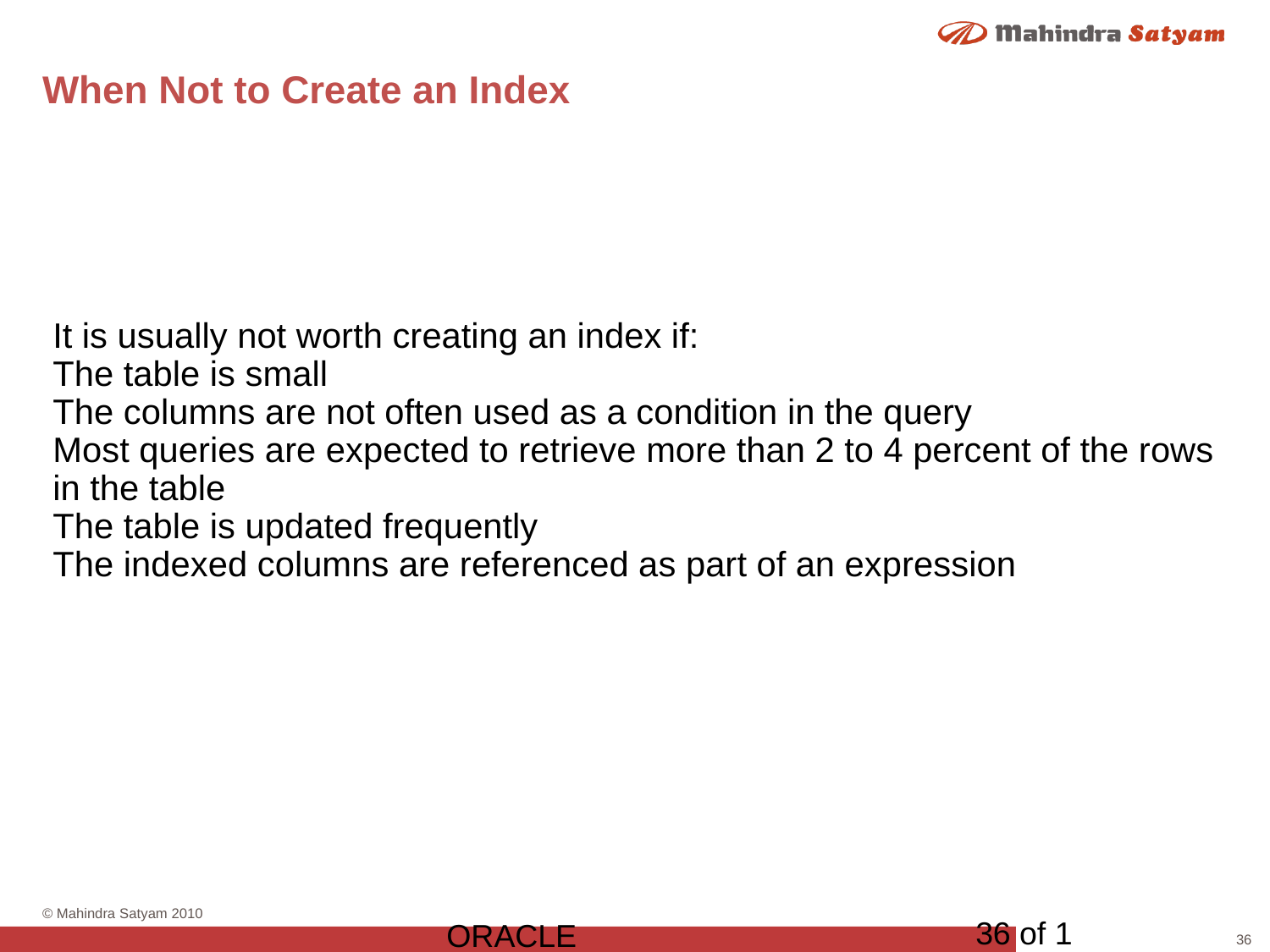

# When Not to Create an Index
It is usually not worth creating an index if:
The table is small
The columns are not often used as a condition in the query
Most queries are expected to retrieve more than 2 to 4 percent of the rows in the table
The table is updated frequently
The indexed columns are referenced as part of an expression
36 of 1
ORACLE